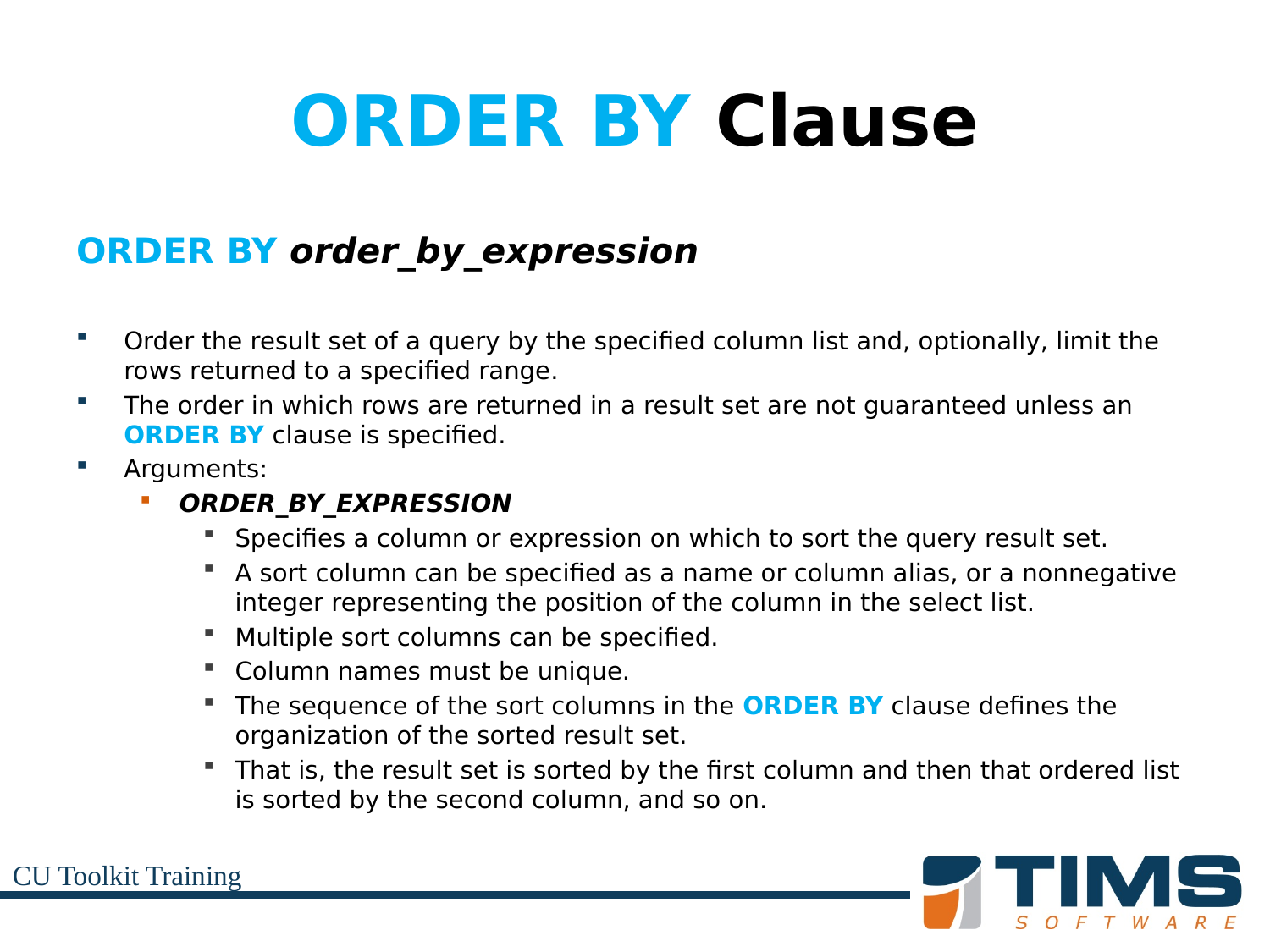

# ORDER BY Clause
ORDER BY order_by_expression

Order the result set of a query by the specified column list and, optionally, limit the rows returned to a specified range.
The order in which rows are returned in a result set are not guaranteed unless an ORDER BY clause is specified.
Arguments:
ORDER_BY_EXPRESSION
Specifies a column or expression on which to sort the query result set.
A sort column can be specified as a name or column alias, or a nonnegative integer representing the position of the column in the select list.
Multiple sort columns can be specified.
Column names must be unique.
The sequence of the sort columns in the ORDER BY clause defines the organization of the sorted result set.
That is, the result set is sorted by the first column and then that ordered list is sorted by the second column, and so on.

CU Toolkit Training